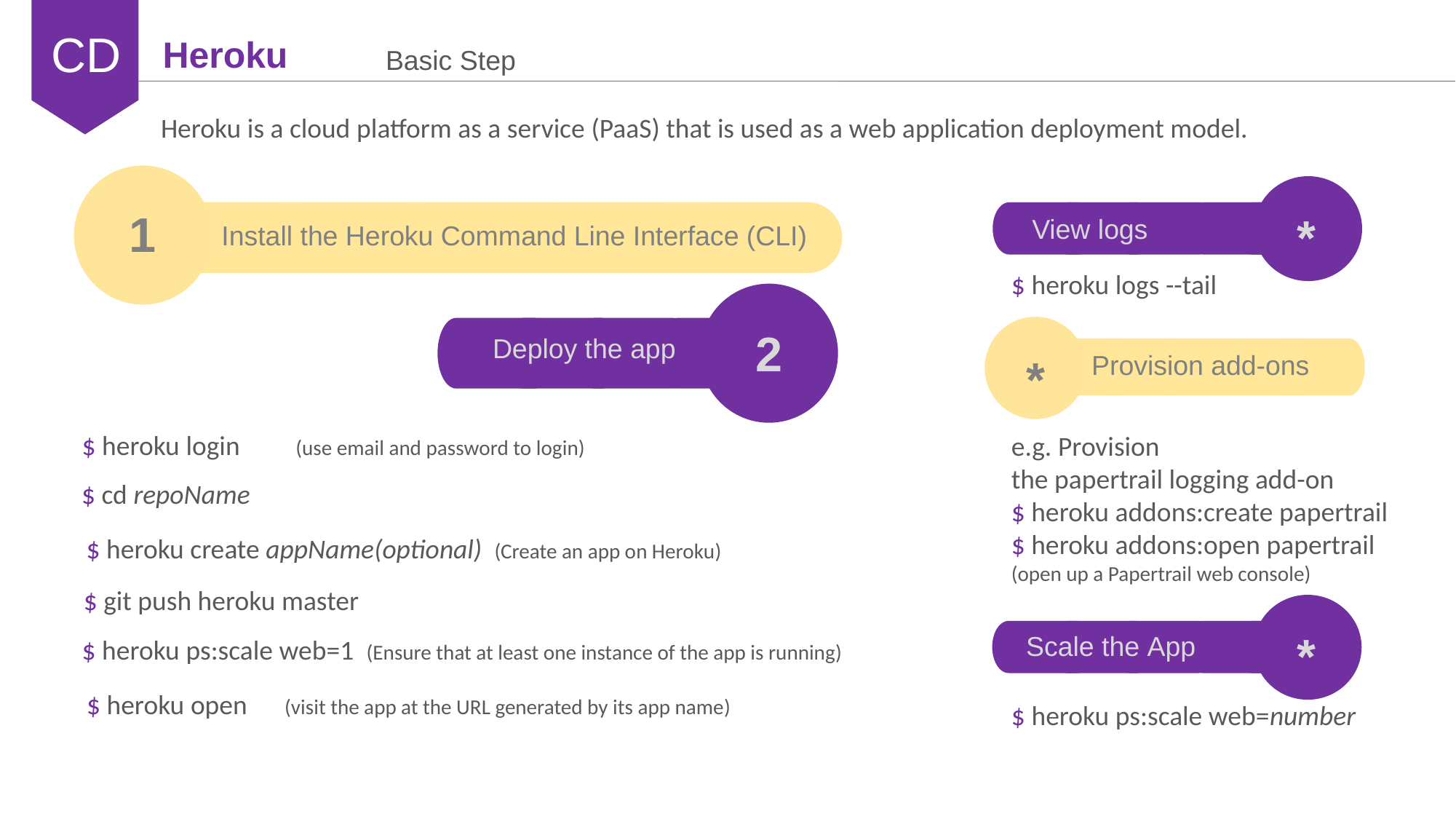

CD
Heroku
Basic Step

Heroku is a cloud platform as a service (PaaS) that is used as a web application deployment model.

1
*

View logs
Install the Heroku Command Line Interface (CLI)
$ heroku logs --tail

2
Deploy the app

Provision add-ons
*
$ heroku login         (use email and password to login)
e.g. Provision the papertrail logging add-on
$ heroku addons:create papertrail
$ heroku addons:open papertrail
(open up a Papertrail web console)
$ cd repoName

$ heroku create appName(optional)  (Create an app on Heroku)
$ git push heroku master

*

Scale the App
$ heroku ps:scale web=1  (Ensure that at least one instance of the app is running)
$ heroku open      (visit the app at the URL generated by its app name)
$ heroku ps:scale web=number